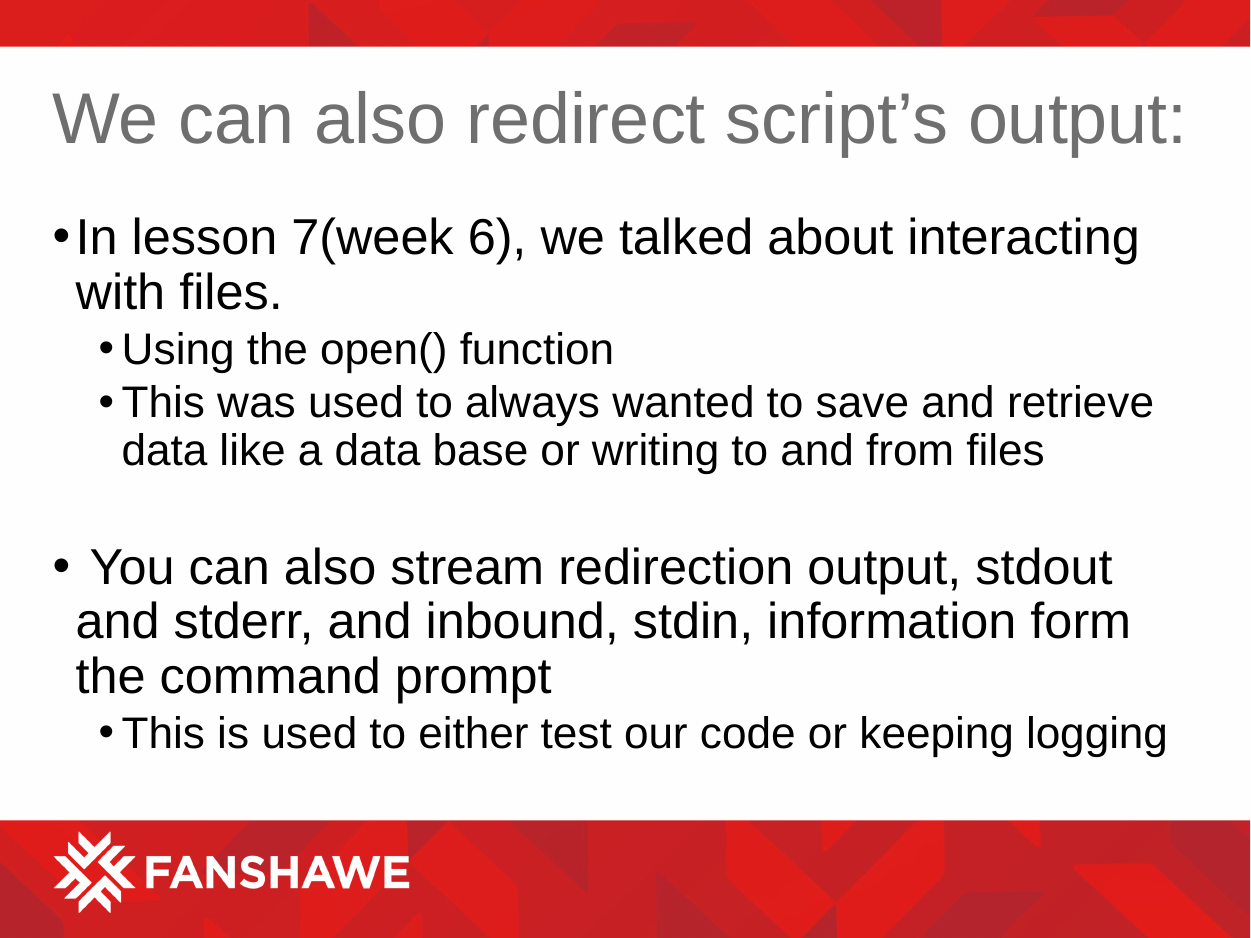

# We can also redirect script’s output:
In lesson 7(week 6), we talked about interacting with files.
Using the open() function
This was used to always wanted to save and retrieve data like a data base or writing to and from files

 You can also stream redirection output, stdout and stderr, and inbound, stdin, information form the command prompt
This is used to either test our code or keeping logging